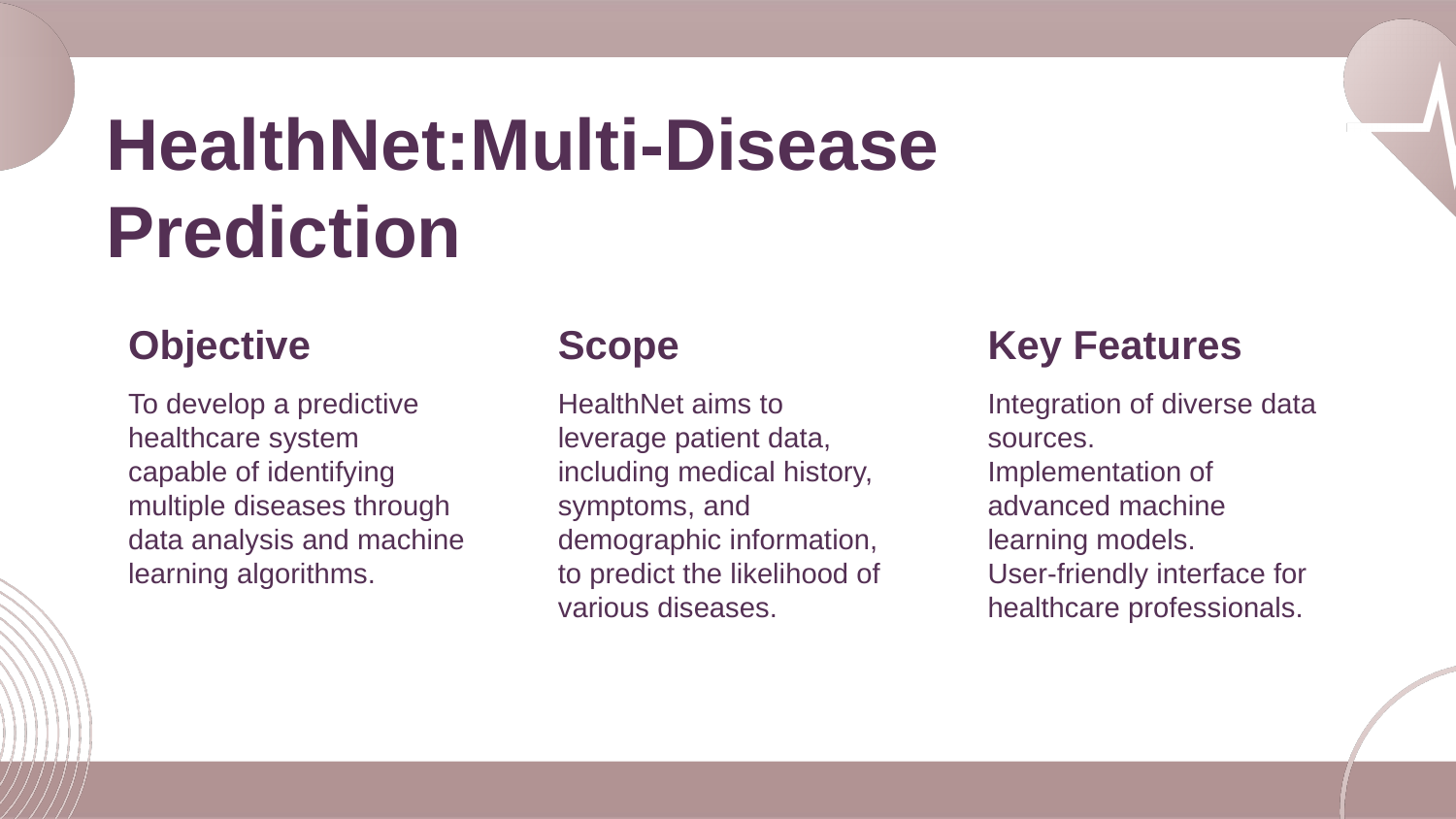

# HealthNet:Multi-Disease Prediction
Objective
Scope
Key Features
To develop a predictive healthcare system capable of identifying multiple diseases through data analysis and machine learning algorithms.
HealthNet aims to leverage patient data, including medical history, symptoms, and demographic information, to predict the likelihood of various diseases.

Integration of diverse data sources.
Implementation of advanced machine learning models.
User-friendly interface for healthcare professionals.